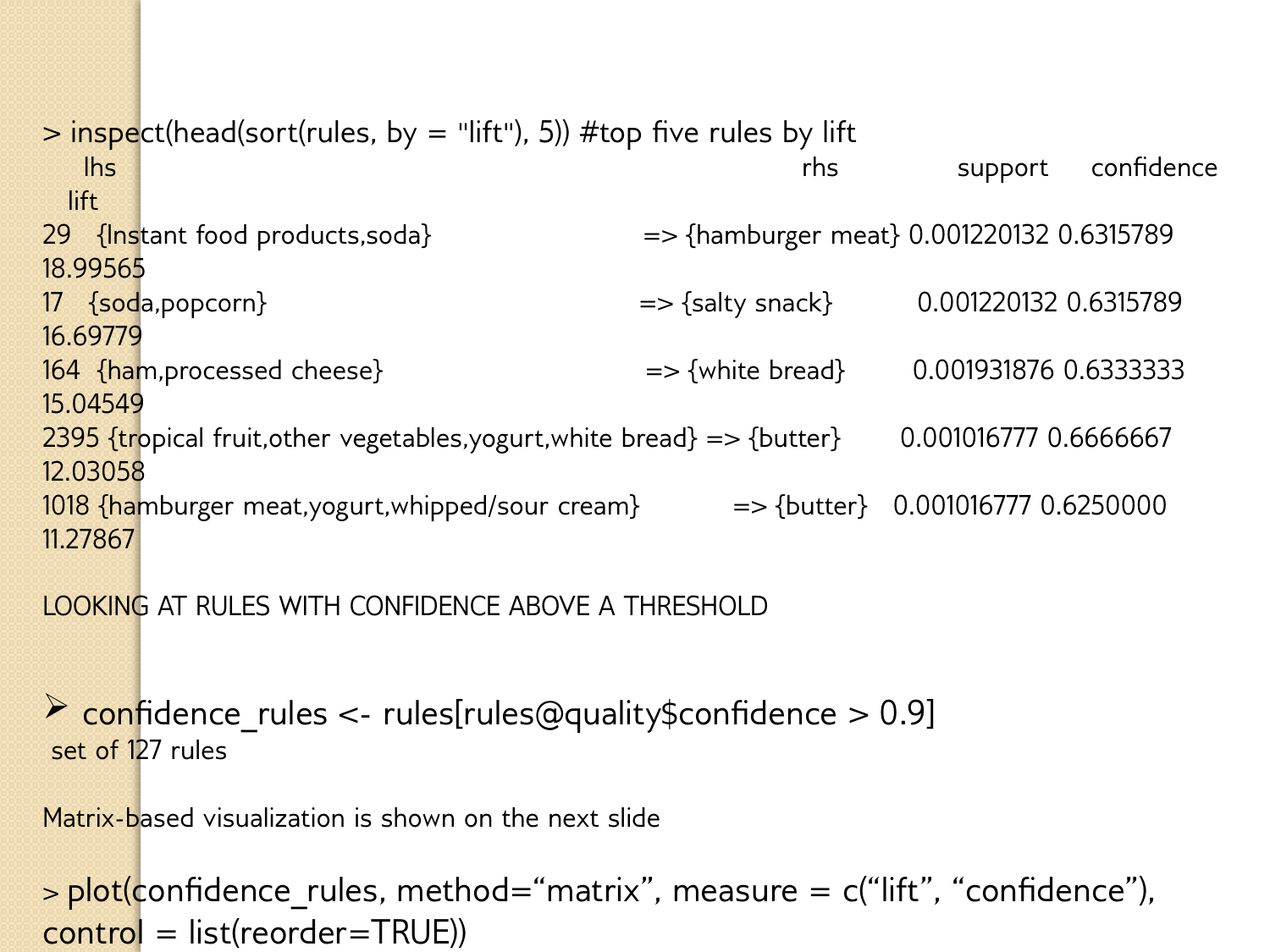

> inspect(head(sort(rules, by = "lift"), 5)) #top five rules by lift
     lhs                                                                                 rhs              support     confidence        lift
29   {Instant food products,soda}                         => {hamburger meat} 0.001220132 0.6315789  18.99565
17   {soda,popcorn}                                            => {salty snack}          0.001220132 0.6315789  16.69779
164  {ham,processed cheese}                               => {white bread}        0.001931876 0.6333333  15.04549
2395 {tropical fruit,other vegetables,yogurt,white bread} => {butter}       0.001016777 0.6666667  12.03058
1018 {hamburger meat,yogurt,whipped/sour cream}           => {butter}   0.001016777 0.6250000  11.27867

LOOKING AT RULES WITH CONFIDENCE ABOVE A THRESHOLD

confidence_rules <- rules[rules@quality$confidence > 0.9]
 set of 127 rules

Matrix-based visualization is shown on the next slide

> plot(confidence_rules, method=“matrix”, measure = c(“lift”, “confidence”), control = list(reorder=TRUE))